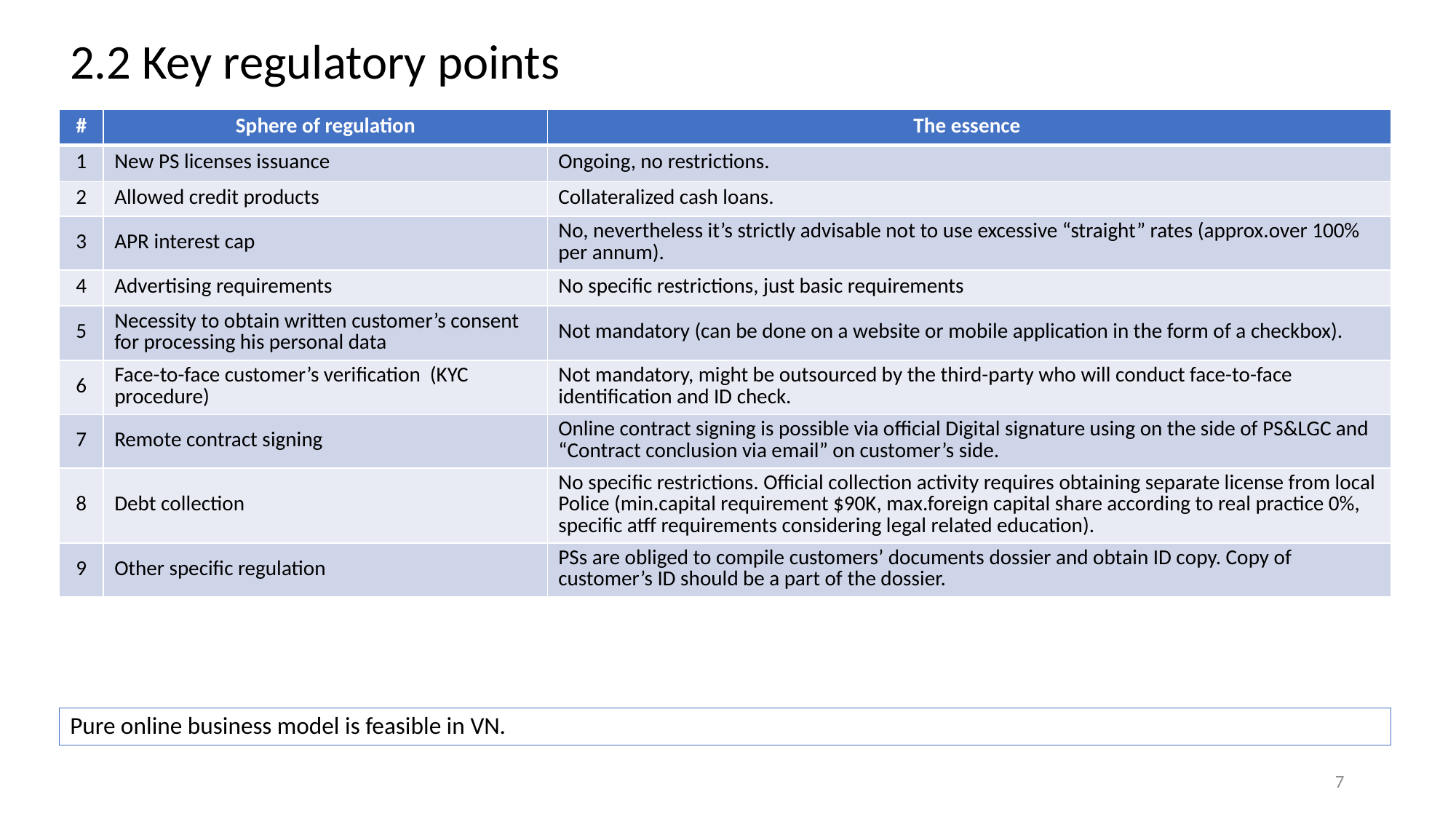

# 2.2 Key regulatory points
| # | Sphere of regulation | The essence |
| --- | --- | --- |
| 1 | New PS licenses issuance | Ongoing, no restrictions. |
| 2 | Allowed credit products | Collateralized cash loans. |
| 3 | APR interest cap | No, nevertheless it’s strictly advisable not to use excessive “straight” rates (approx.over 100% per annum). |
| 4 | Advertising requirements | No specific restrictions, just basic requirements |
| 5 | Necessity to obtain written customer’s consent for processing his personal data | Not mandatory (can be done on a website or mobile application in the form of a checkbox). |
| 6 | Face-to-face customer’s verification (KYC procedure) | Not mandatory, might be outsourced by the third-party who will conduct face-to-face identification and ID check. |
| 7 | Remote contract signing | Online contract signing is possible via official Digital signature using on the side of PS&LGC and “Contract conclusion via email” on customer’s side. |
| 8 | Debt collection | No specific restrictions. Official collection activity requires obtaining separate license from local Police (min.capital requirement $90K, max.foreign capital share according to real practice 0%, specific atff requirements considering legal related education). |
| 9 | Other specific regulation | PSs are obliged to compile customers’ documents dossier and obtain ID copy. Copy of customer’s ID should be a part of the dossier. |
Pure online business model is feasible in VN.
7